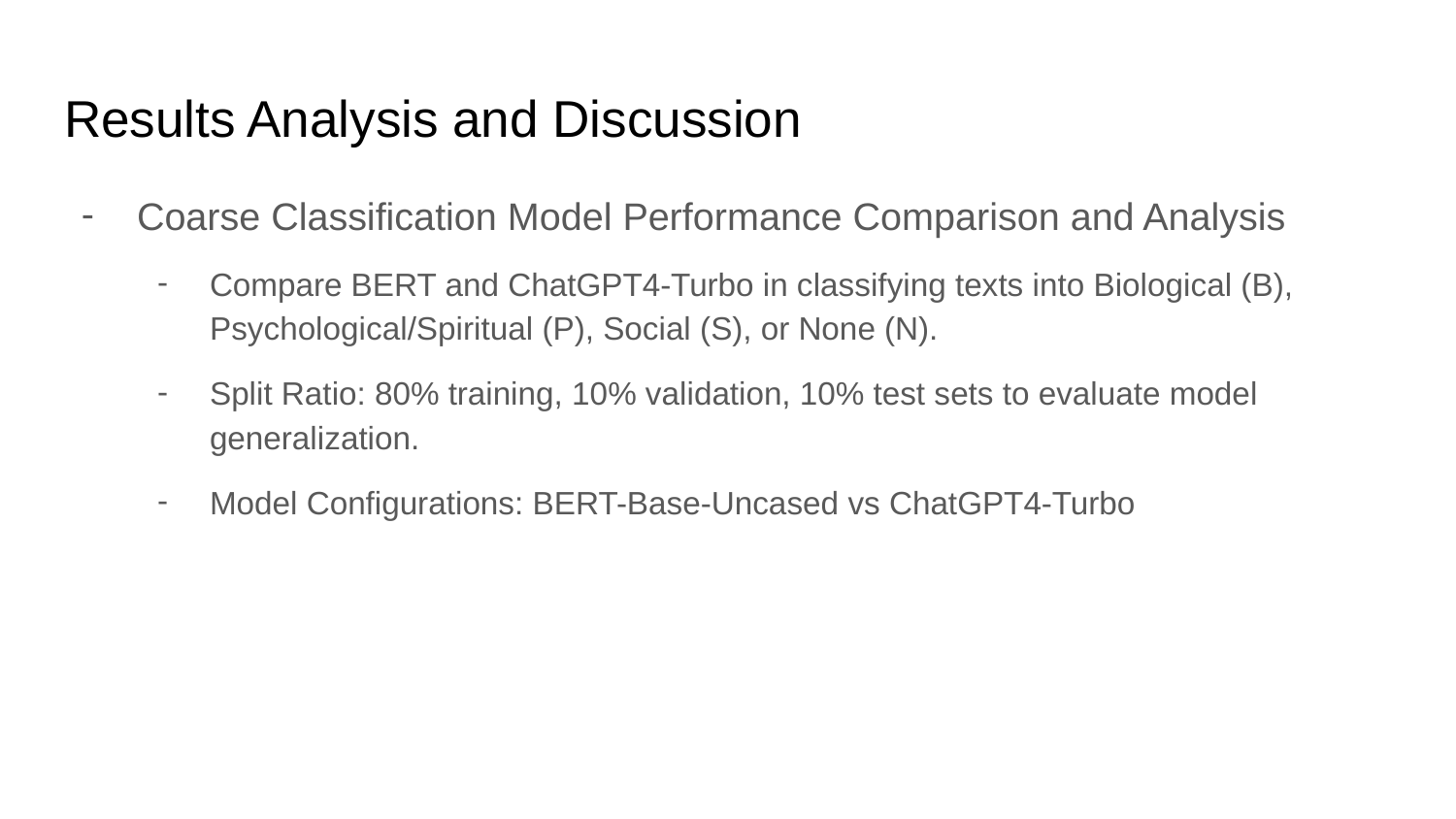

# Results Analysis and Discussion

Coarse Classification Model Performance Comparison and Analysis
Compare BERT and ChatGPT4-Turbo in classifying texts into Biological (B), Psychological/Spiritual (P), Social (S), or None (N).
Split Ratio: 80% training, 10% validation, 10% test sets to evaluate model generalization.
Model Configurations: BERT-Base-Uncased vs ChatGPT4-Turbo